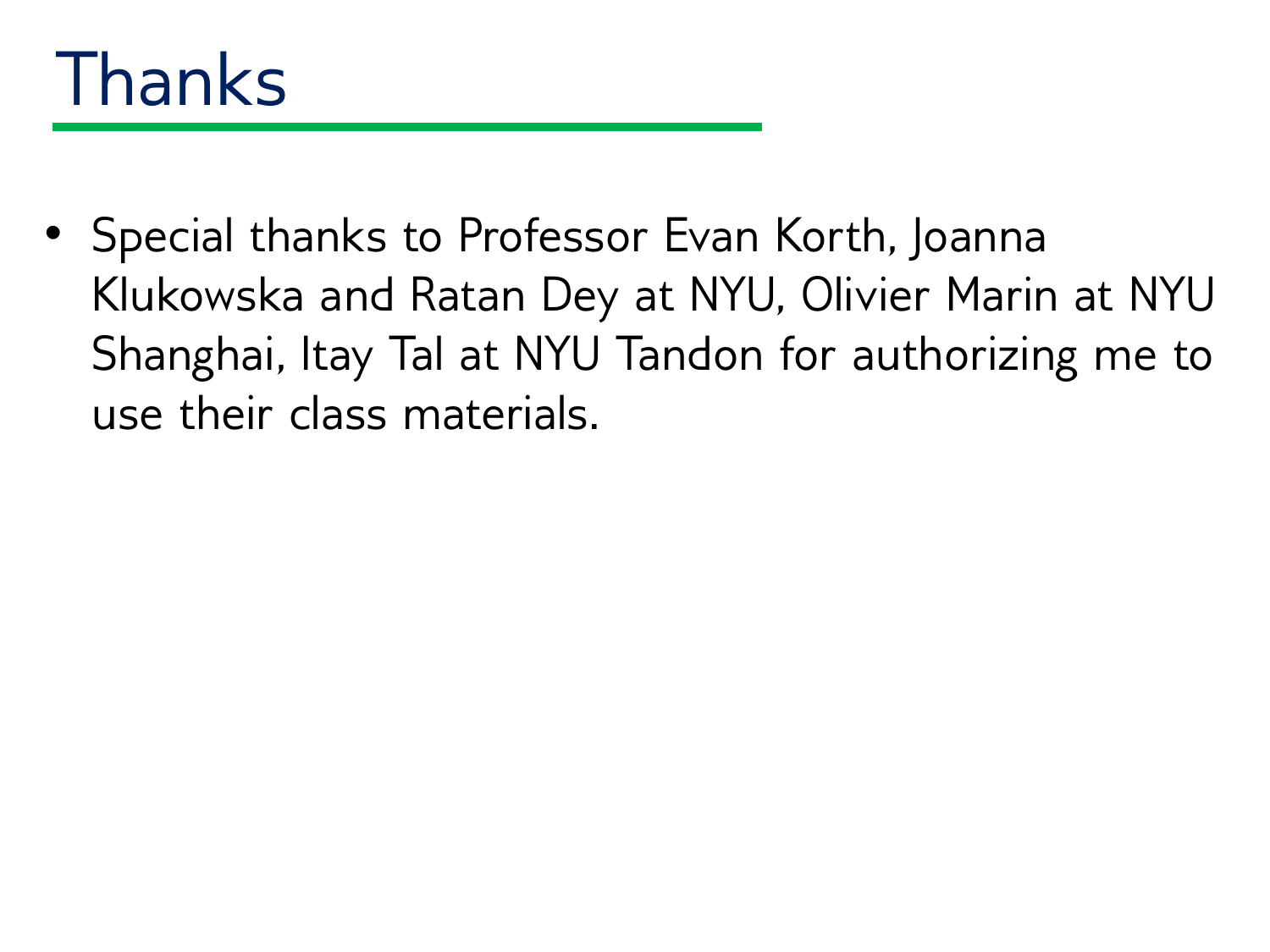

# Thanks

Special thanks to Professor Evan Korth, Joanna Klukowska and Ratan Dey at NYU, Olivier Marin at NYU Shanghai, Itay Tal at NYU Tandon for authorizing me to use their class materials.